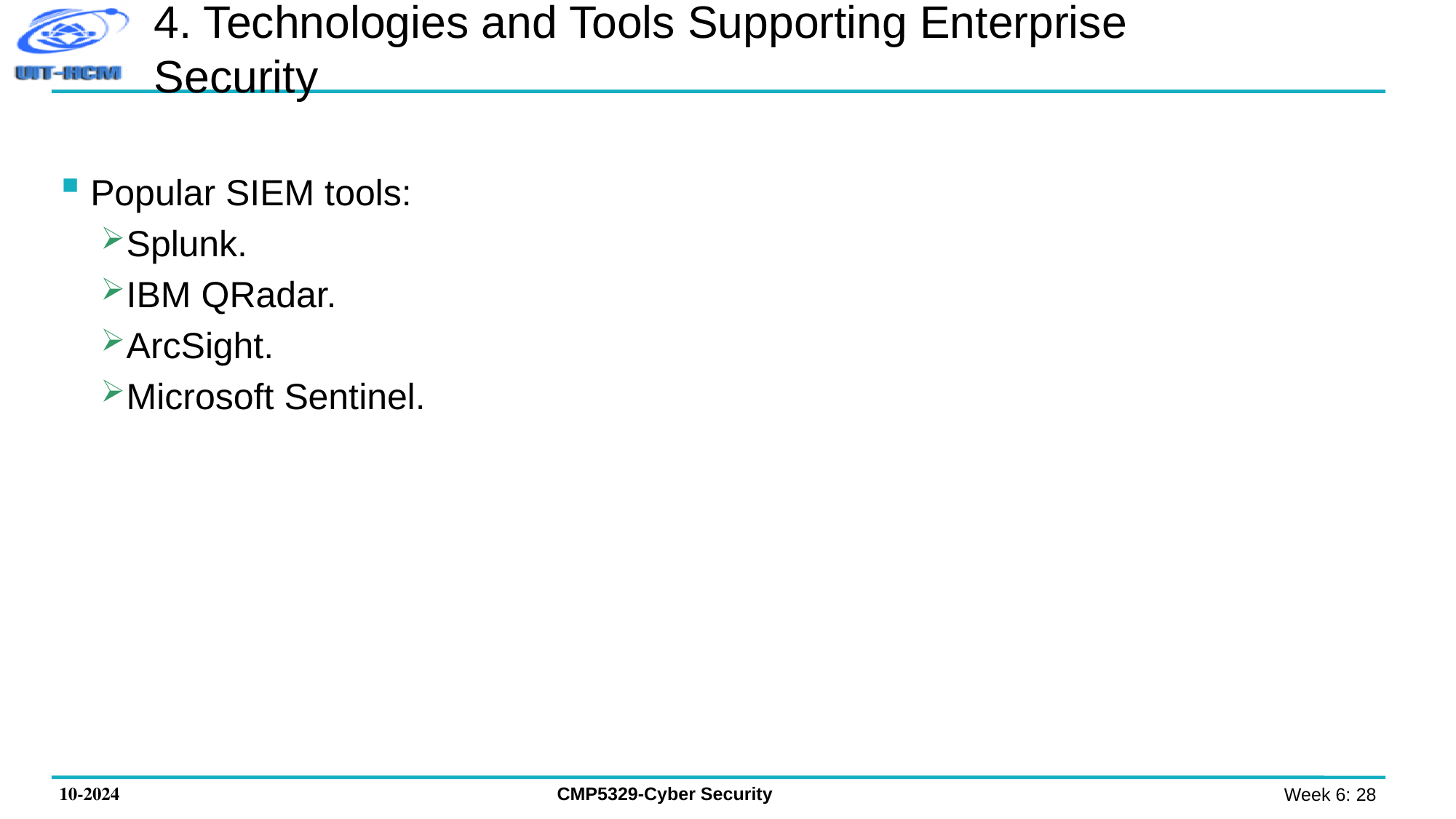

# 4. Technologies and Tools Supporting Enterprise Security

Popular SIEM tools:
Splunk.
IBM QRadar.
ArcSight.
Microsoft Sentinel.